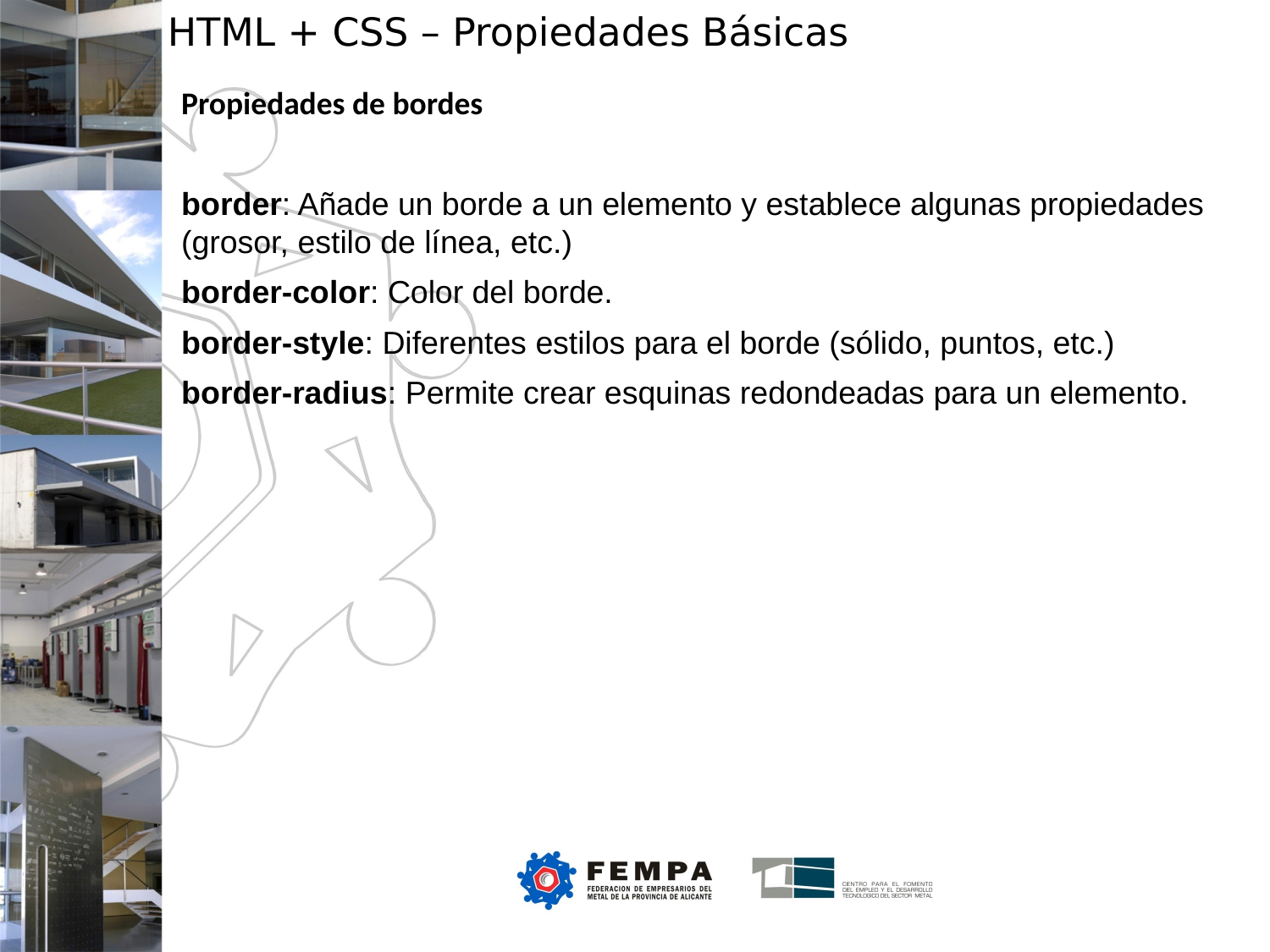

HTML + CSS – Propiedades Básicas
Propiedades de bordes

border: Añade un borde a un elemento y establece algunas propiedades (grosor, estilo de línea, etc.)
border-color: Color del borde.
border-style: Diferentes estilos para el borde (sólido, puntos, etc.)
border-radius: Permite crear esquinas redondeadas para un elemento.